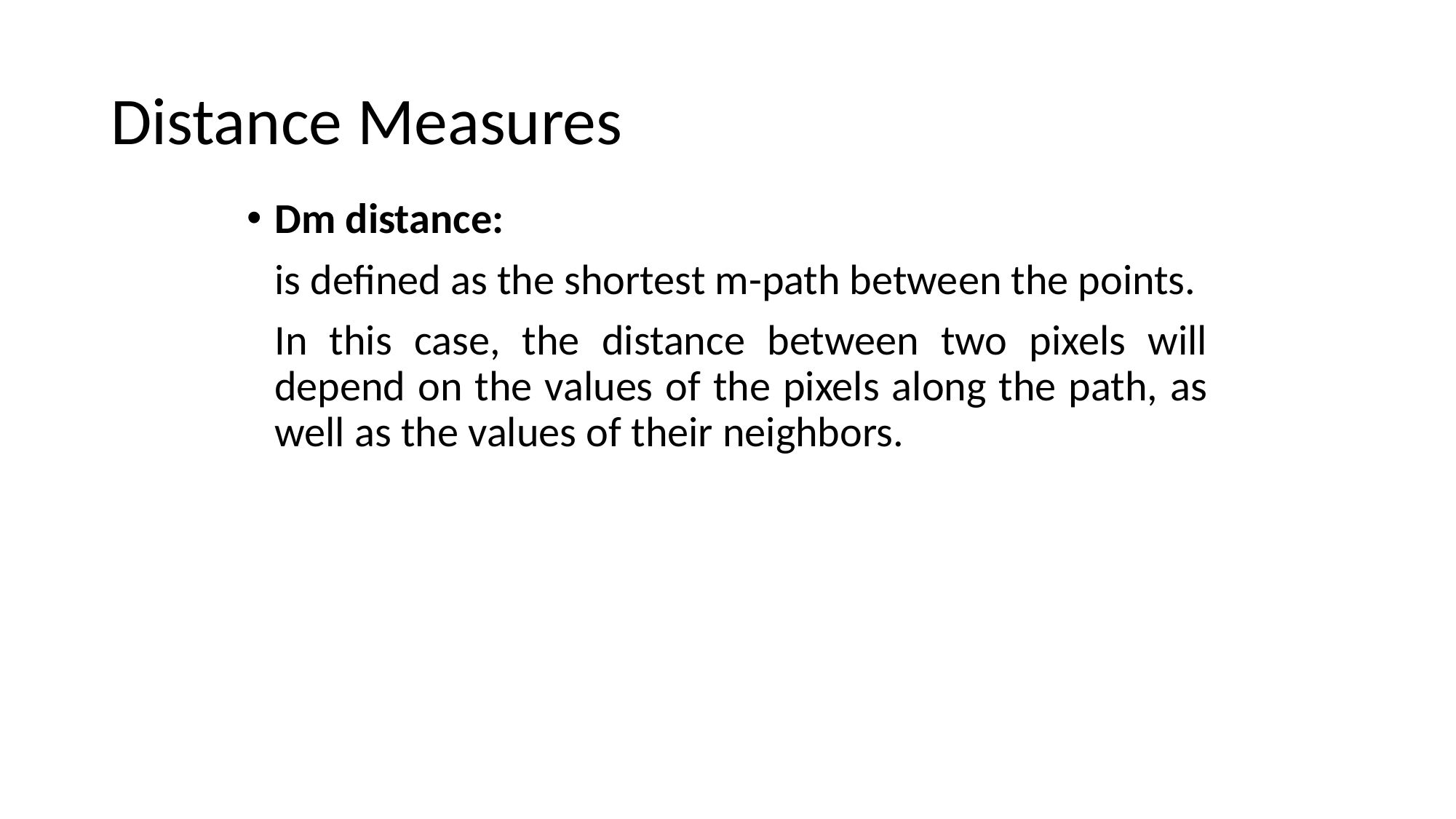

# Distance Measures
Dm distance:
	is defined as the shortest m-path between the points.
	In this case, the distance between two pixels will depend on the values of the pixels along the path, as well as the values of their neighbors.